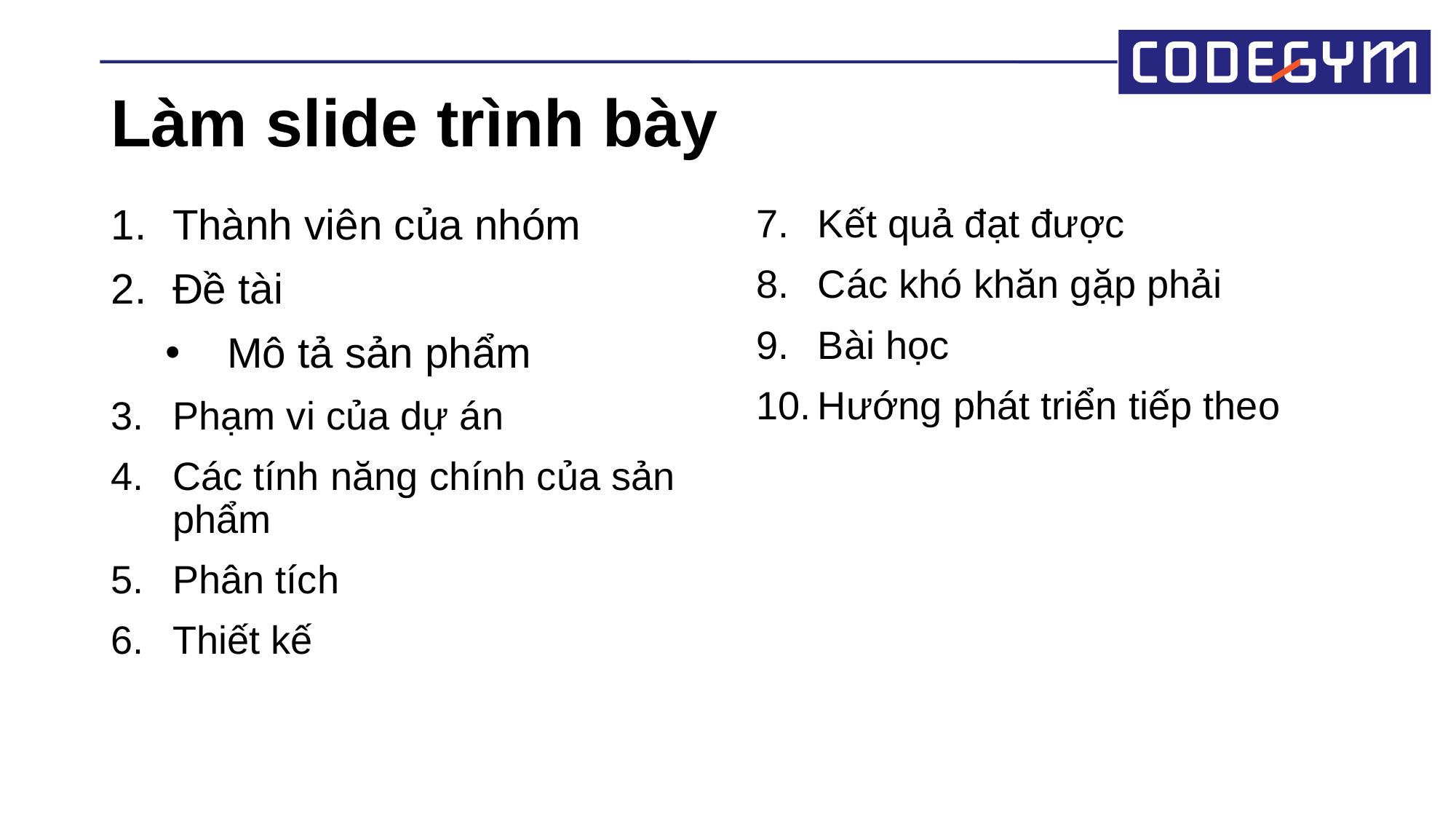

Làm slide trình bày
Kết quả đạt được
Các khó khăn gặp phải
Bài học
Hướng phát triển tiếp theo
Thành viên của nhóm
Đề tài
Mô tả sản phẩm
Phạm vi của dự án
Các tính năng chính của sản phẩm
Phân tích
Thiết kế